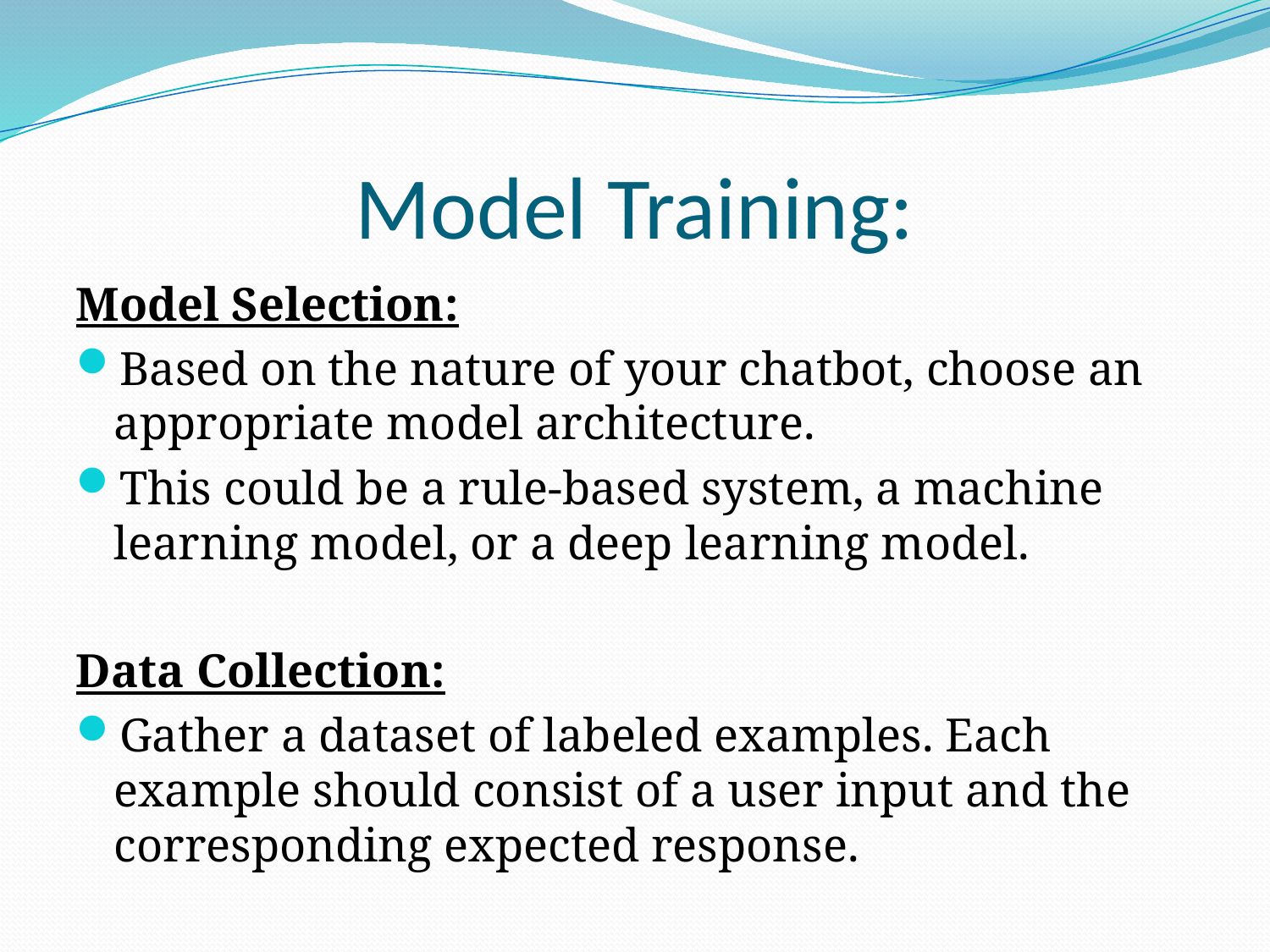

# Model Training:
Model Selection:
Based on the nature of your chatbot, choose an appropriate model architecture.
This could be a rule-based system, a machine learning model, or a deep learning model.

Data Collection:
Gather a dataset of labeled examples. Each example should consist of a user input and the corresponding expected response.